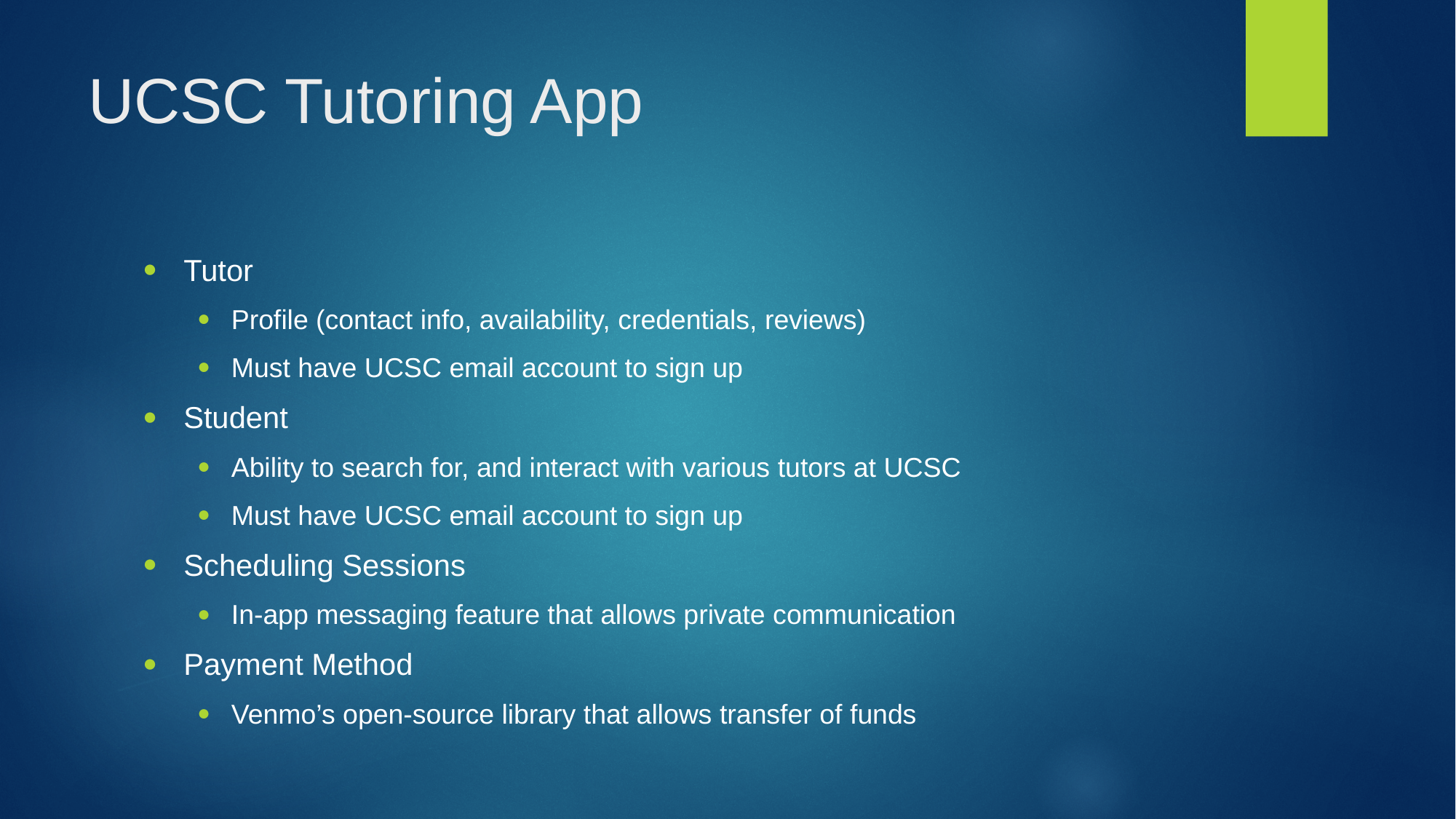

# UCSC Tutoring App
Tutor
Profile (contact info, availability, credentials, reviews)
Must have UCSC email account to sign up
Student
Ability to search for, and interact with various tutors at UCSC
Must have UCSC email account to sign up
Scheduling Sessions
In-app messaging feature that allows private communication
Payment Method
Venmo’s open-source library that allows transfer of funds